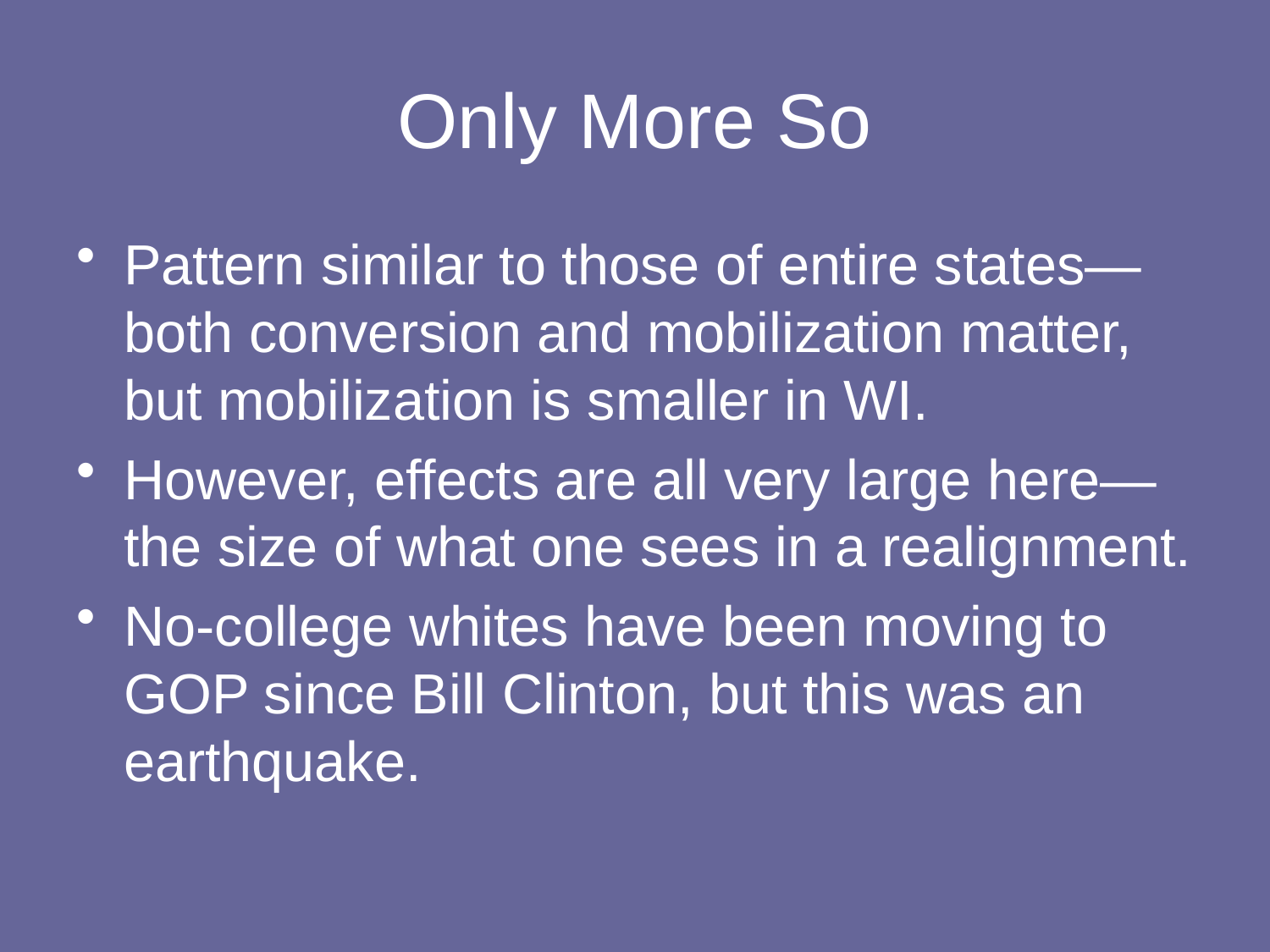

# Only More So
Pattern similar to those of entire states—both conversion and mobilization matter, but mobilization is smaller in WI.
However, effects are all very large here—the size of what one sees in a realignment.
No-college whites have been moving to GOP since Bill Clinton, but this was an earthquake.